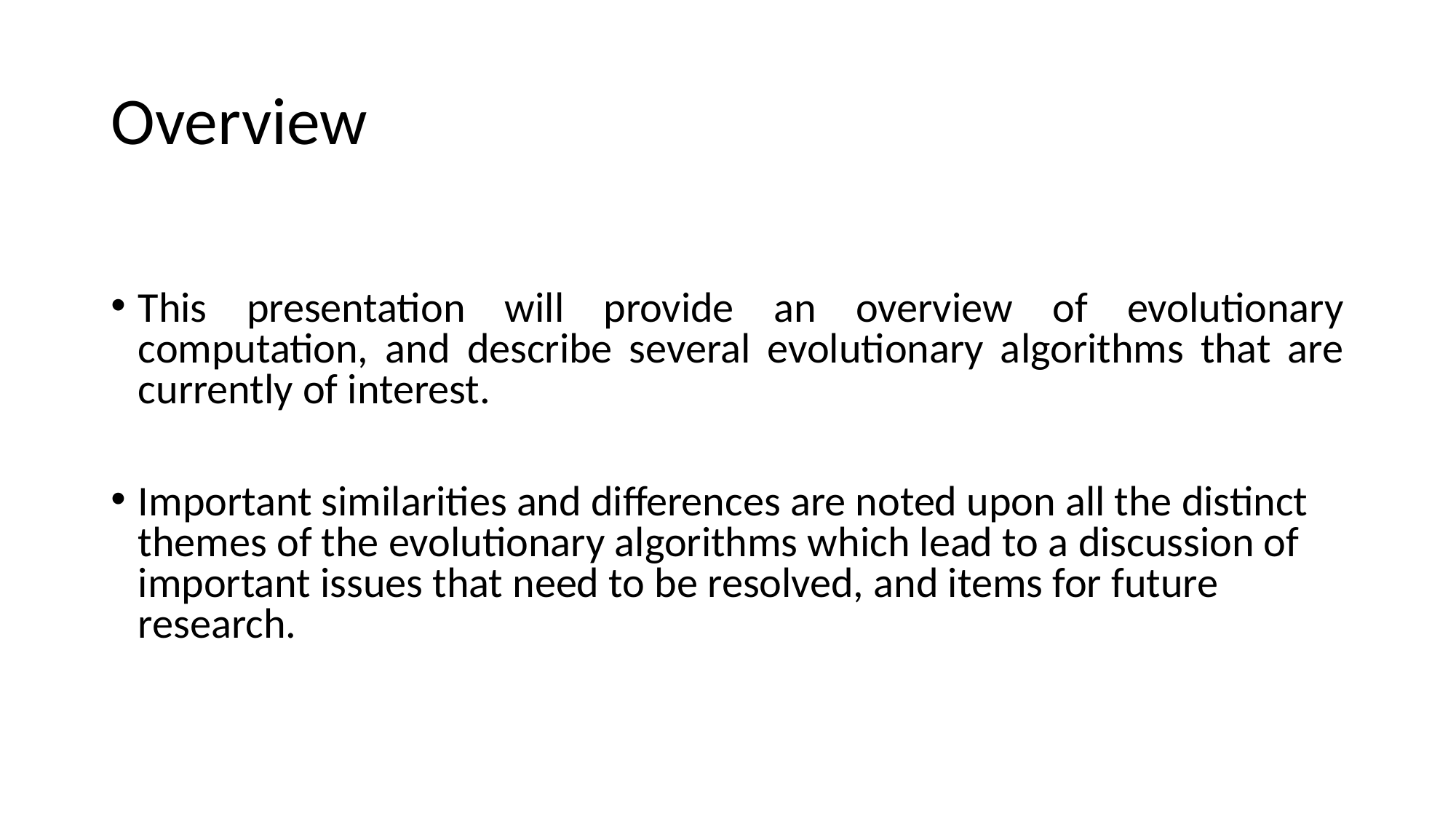

# Overview

This presentation will provide an overview of evolutionary computation, and describe several evolutionary algorithms that are currently of interest.

Important similarities and differences are noted upon all the distinct themes of the evolutionary algorithms which lead to a discussion of important issues that need to be resolved, and items for future research.